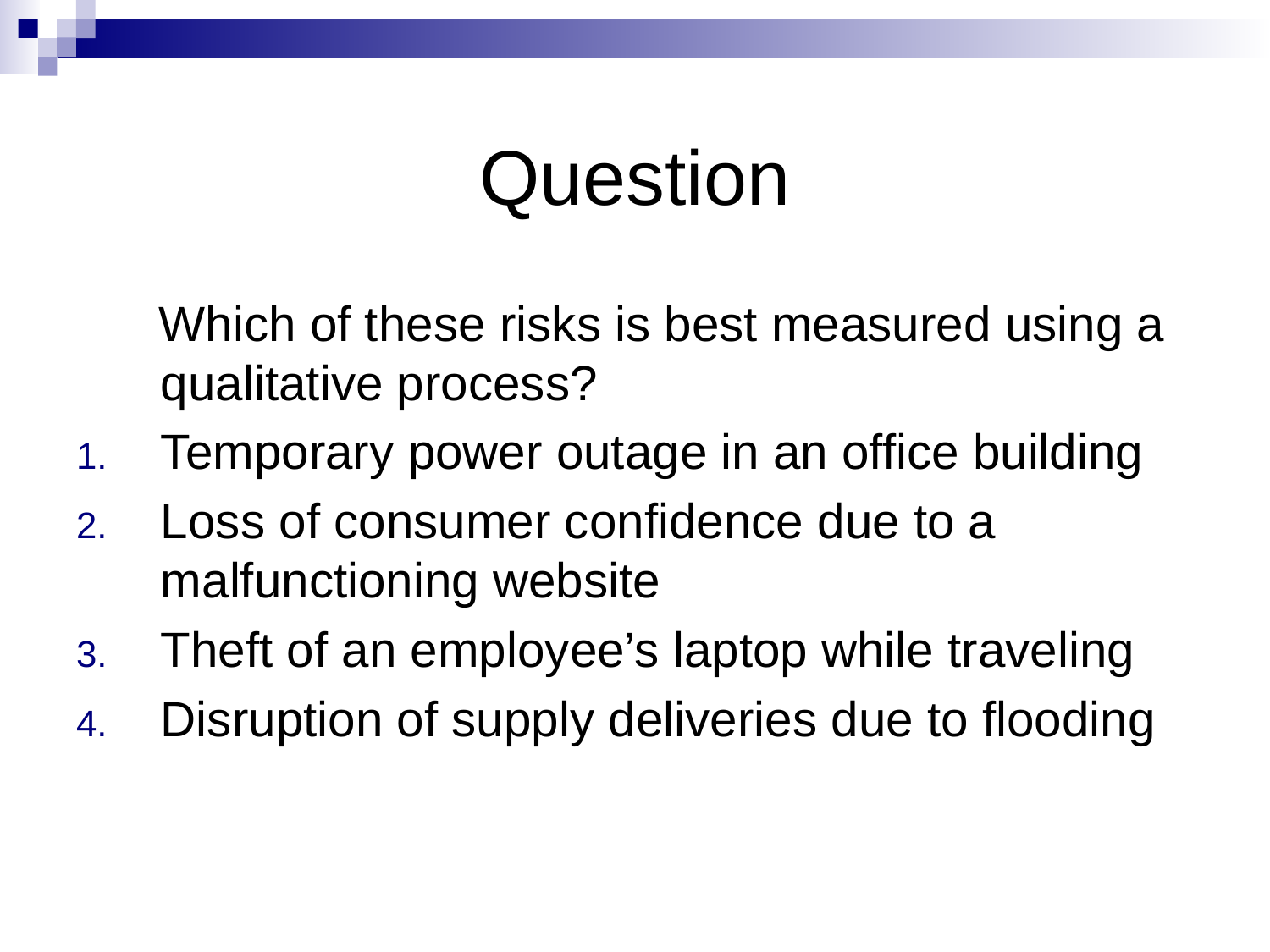

# Question
       Which of these risks is best measured using a qualitative process?
Temporary power outage in an office building
Loss of consumer confidence due to a malfunctioning website
Theft of an employee’s laptop while traveling
Disruption of supply deliveries due to flooding